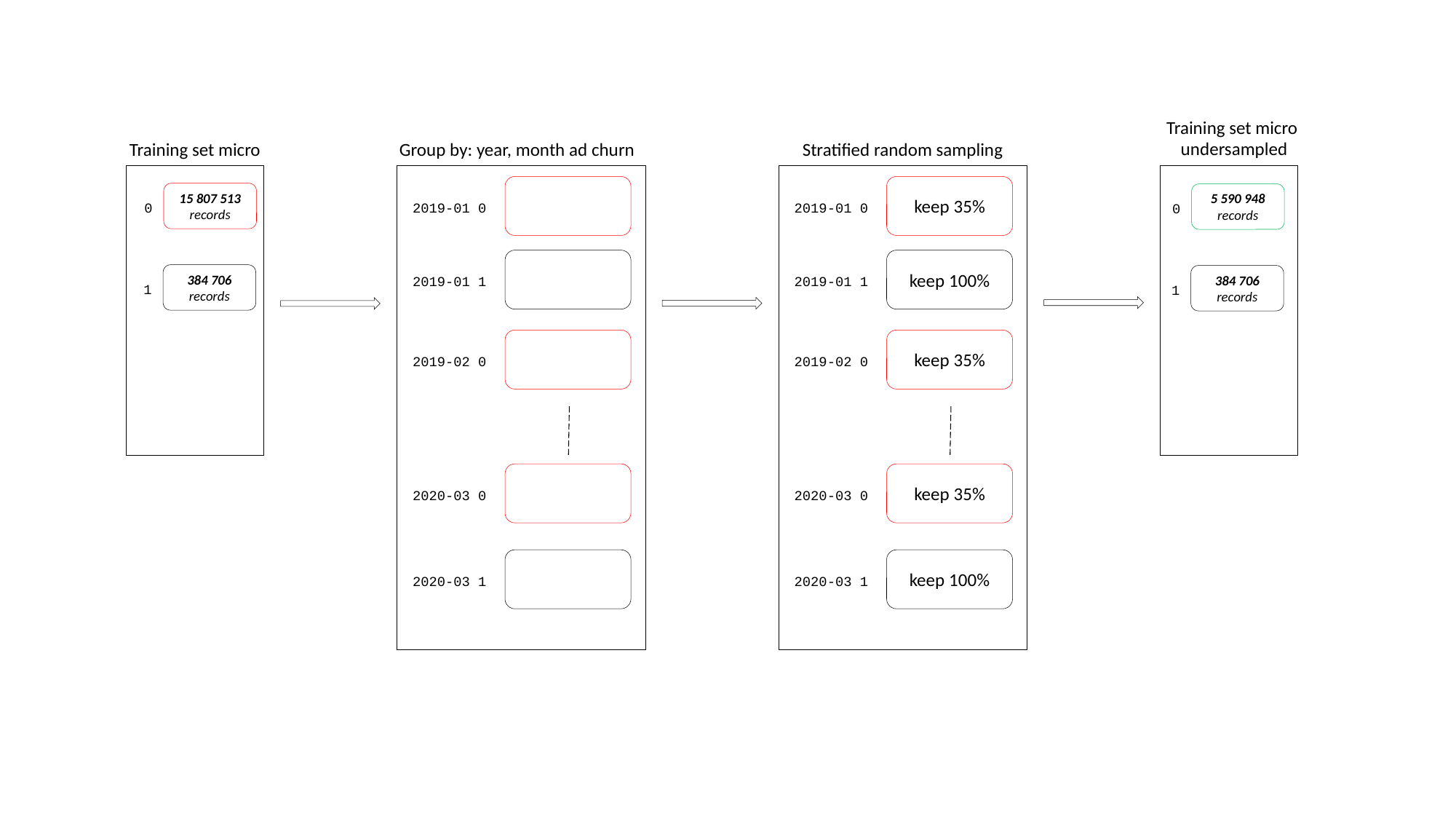

Training set micro
undersampled
Group by: year, month ad churn
Stratified random sampling
Training set micro

keep 35%
15 807 513
records
5 590 948
records
0
2019-01 0
2019-01 0
0

keep 100%
384 706
records
384 706
records
2019-01 1
2019-01 1
1
1

keep 35%
2019-02 0
2019-02 0

keep 35%
2020-03 0
2020-03 0

keep 100%
2020-03 1
2020-03 1